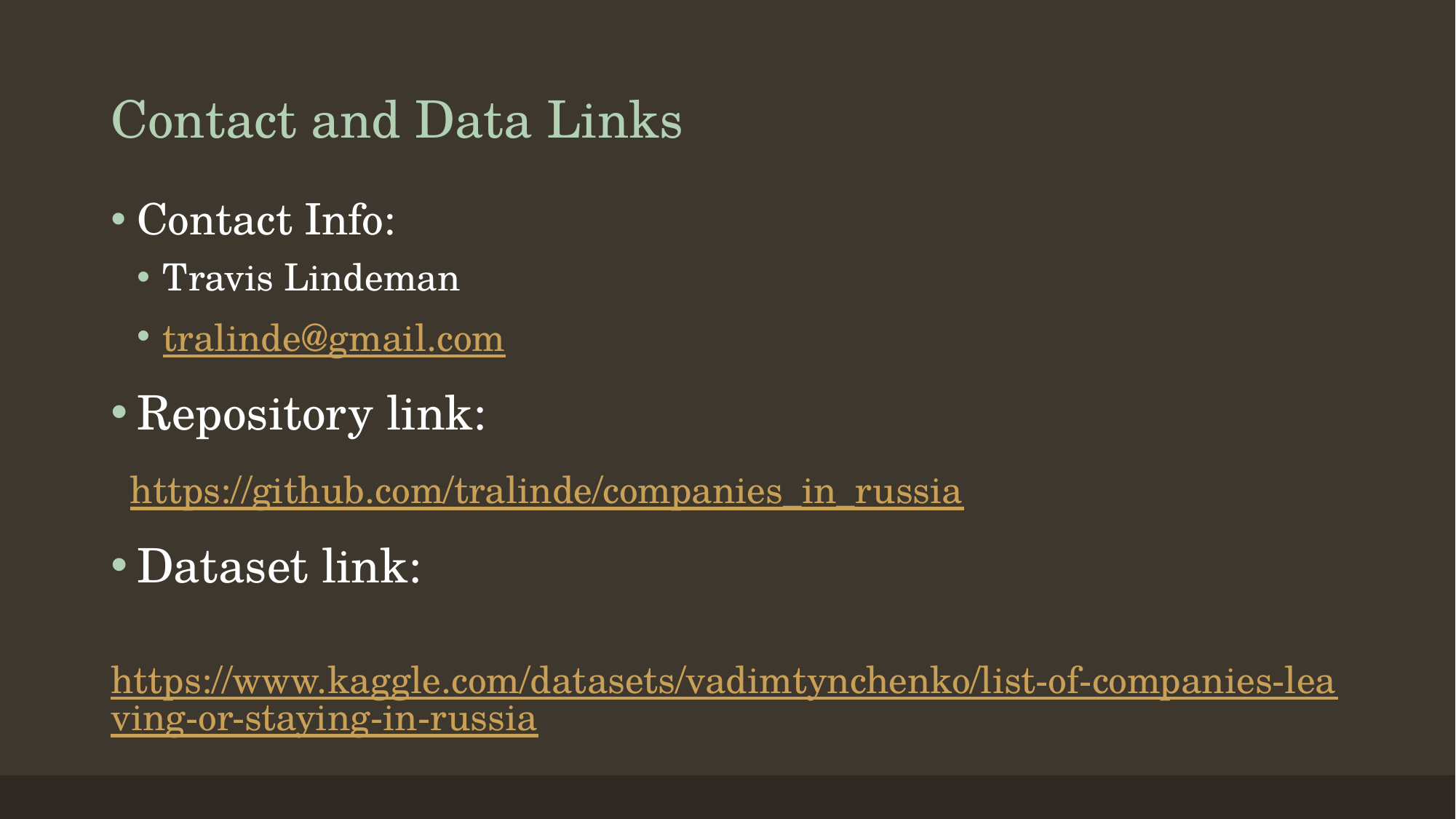

# Contact and Data Links
Contact Info:
Travis Lindeman
tralinde@gmail.com
Repository link:
  https://github.com/tralinde/companies_in_russia
Dataset link:
  https://www.kaggle.com/datasets/vadimtynchenko/list-of-companies-leaving-or-staying-in-russia